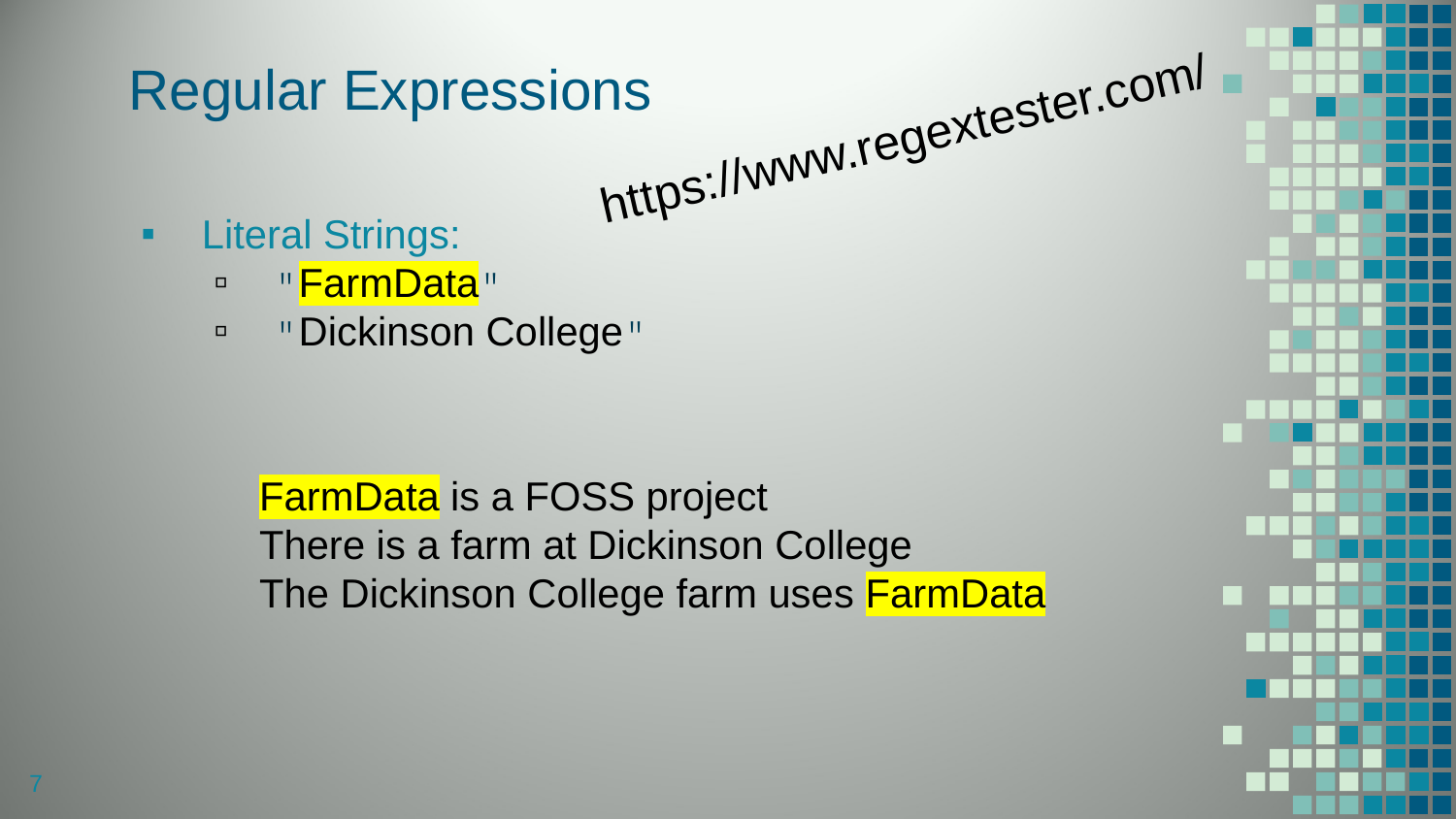

# Regular Expressions
https://www.regextester.com/
Literal Strings:
"FarmData"
"Dickinson College"

FarmData is a FOSS project
There is a farm at Dickinson College
The Dickinson College farm uses FarmData
7